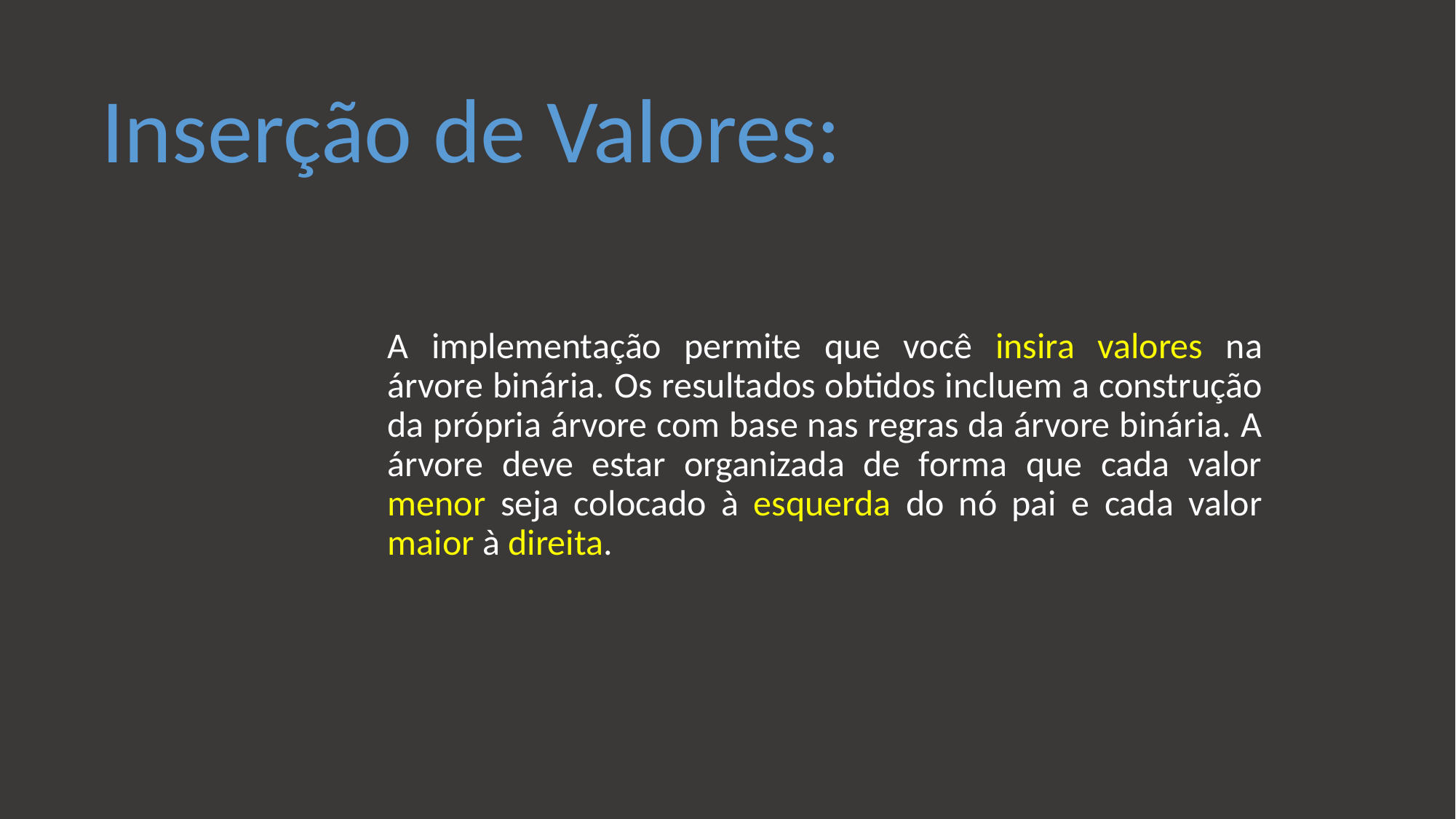

# Inserção de Valores:
A implementação permite que você insira valores na árvore binária. Os resultados obtidos incluem a construção da própria árvore com base nas regras da árvore binária. A árvore deve estar organizada de forma que cada valor menor seja colocado à esquerda do nó pai e cada valor maior à direita.